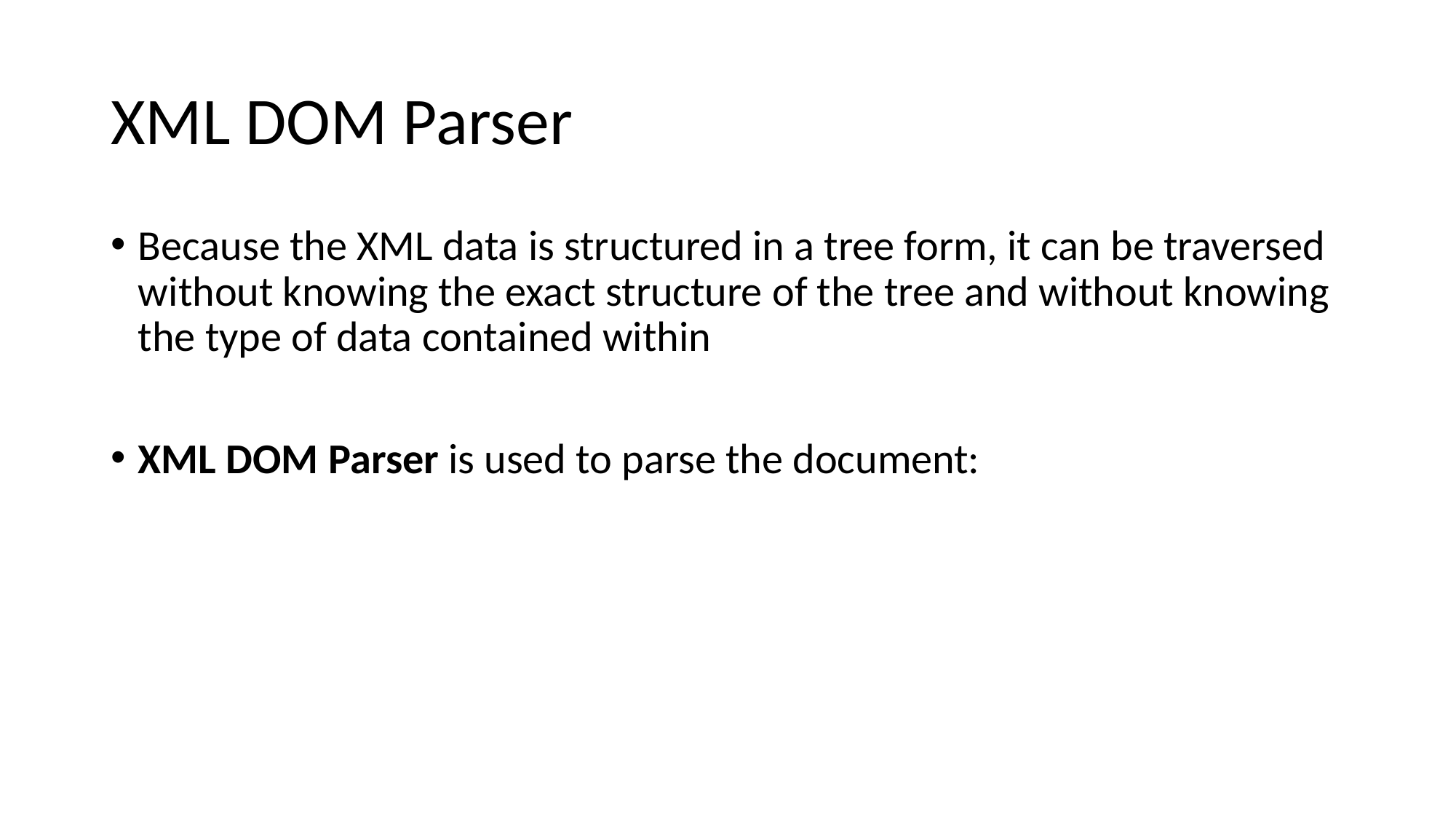

# XML DOM Parser
Because the XML data is structured in a tree form, it can be traversed without knowing the exact structure of the tree and without knowing the type of data contained within

XML DOM Parser is used to parse the document: